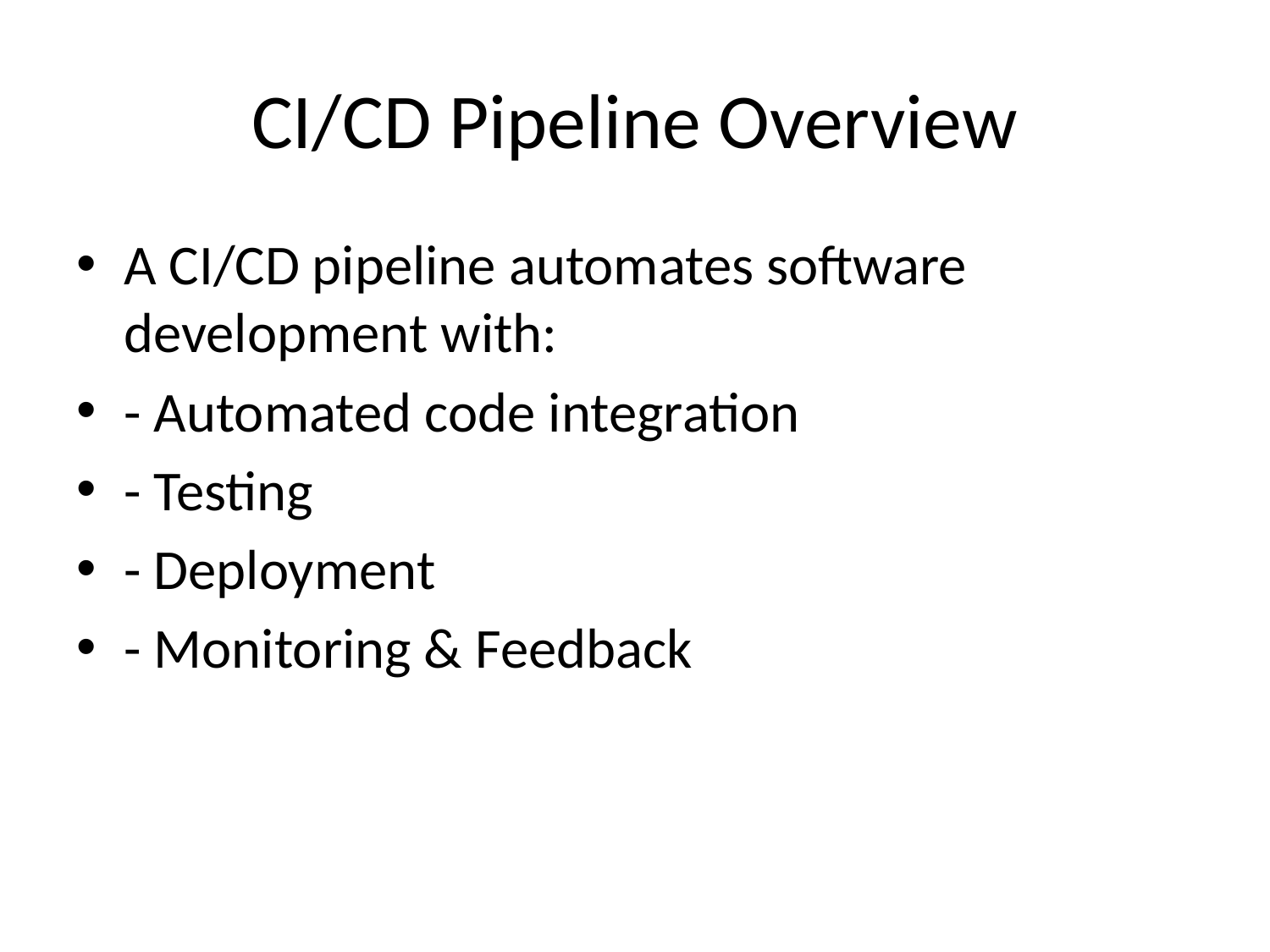

# CI/CD Pipeline Overview
A CI/CD pipeline automates software development with:
- Automated code integration
- Testing
- Deployment
- Monitoring & Feedback